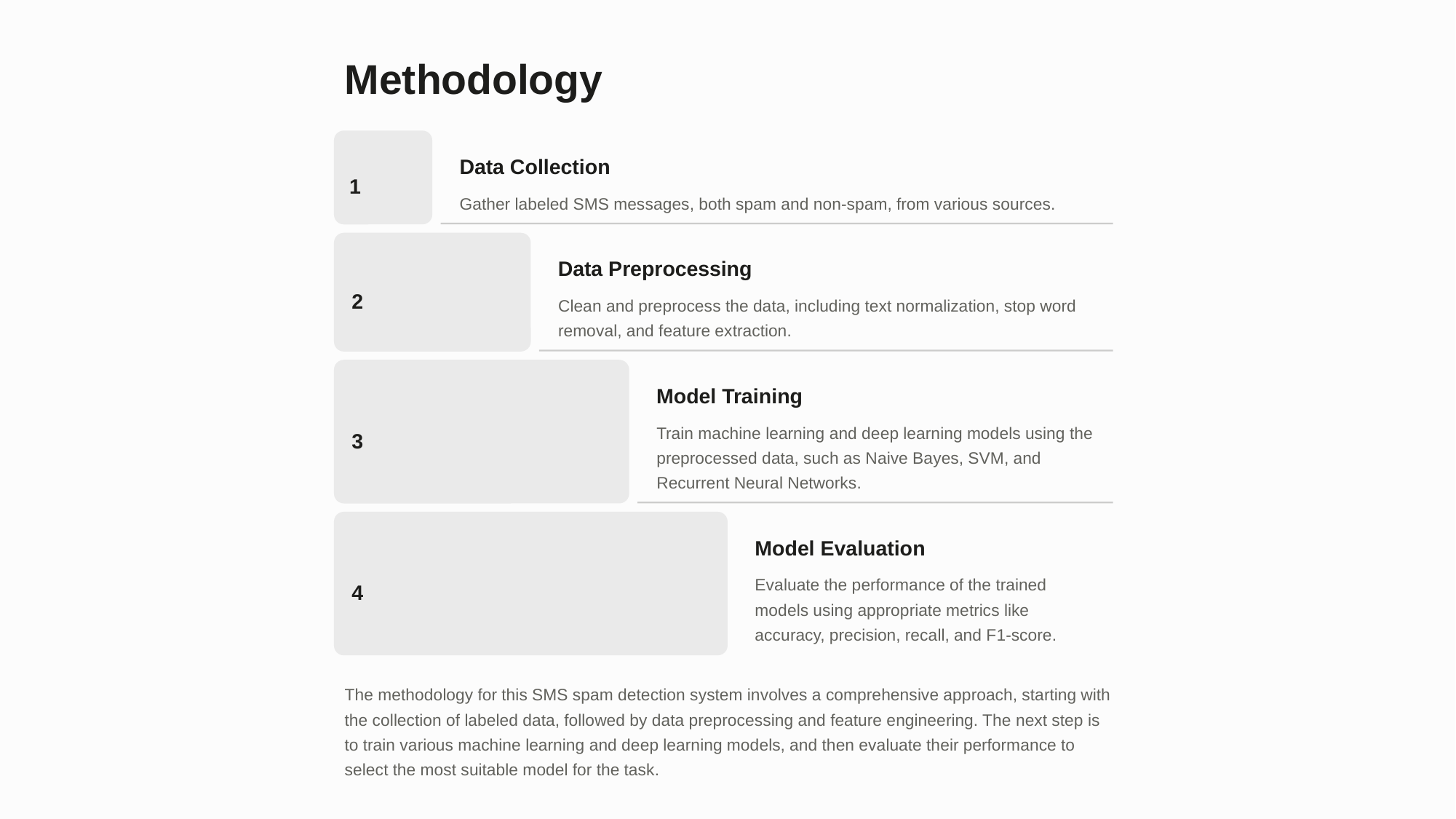

Methodology

Data Collection
1
Gather labeled SMS messages, both spam and non-spam, from various sources.

Data Preprocessing
2
Clean and preprocess the data, including text normalization, stop word removal, and feature extraction.

Model Training
Train machine learning and deep learning models using the preprocessed data, such as Naive Bayes, SVM, and Recurrent Neural Networks.
3

Model Evaluation
Evaluate the performance of the trained models using appropriate metrics like accuracy, precision, recall, and F1-score.
4
The methodology for this SMS spam detection system involves a comprehensive approach, starting with the collection of labeled data, followed by data preprocessing and feature engineering. The next step is to train various machine learning and deep learning models, and then evaluate their performance to select the most suitable model for the task.